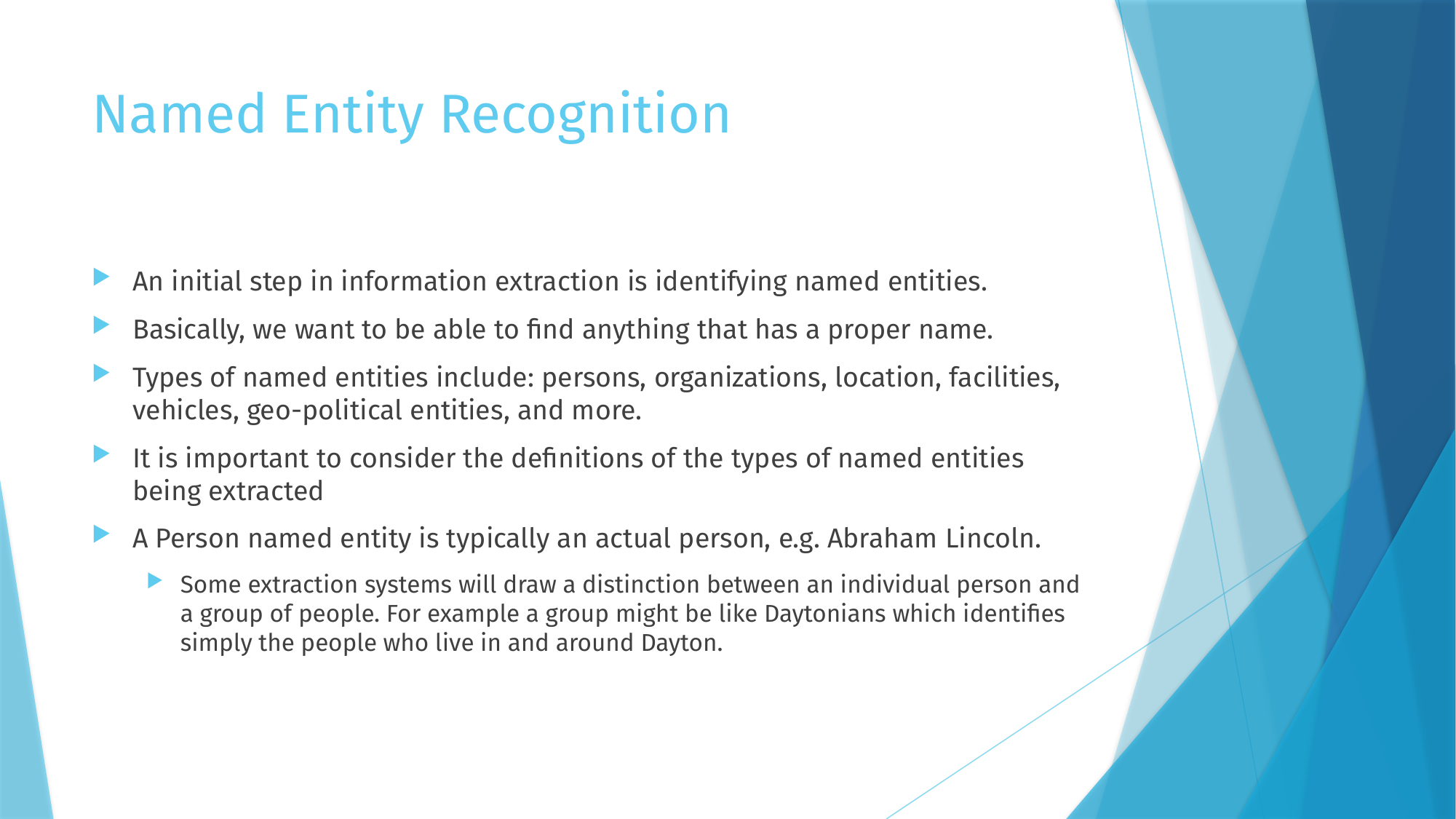

# Named Entity Recognition
An initial step in information extraction is identifying named entities.
Basically, we want to be able to find anything that has a proper name.
Types of named entities include: persons, organizations, location, facilities, vehicles, geo-political entities, and more.
It is important to consider the definitions of the types of named entities being extracted
A Person named entity is typically an actual person, e.g. Abraham Lincoln.
Some extraction systems will draw a distinction between an individual person and a group of people. For example a group might be like Daytonians which identifies simply the people who live in and around Dayton.